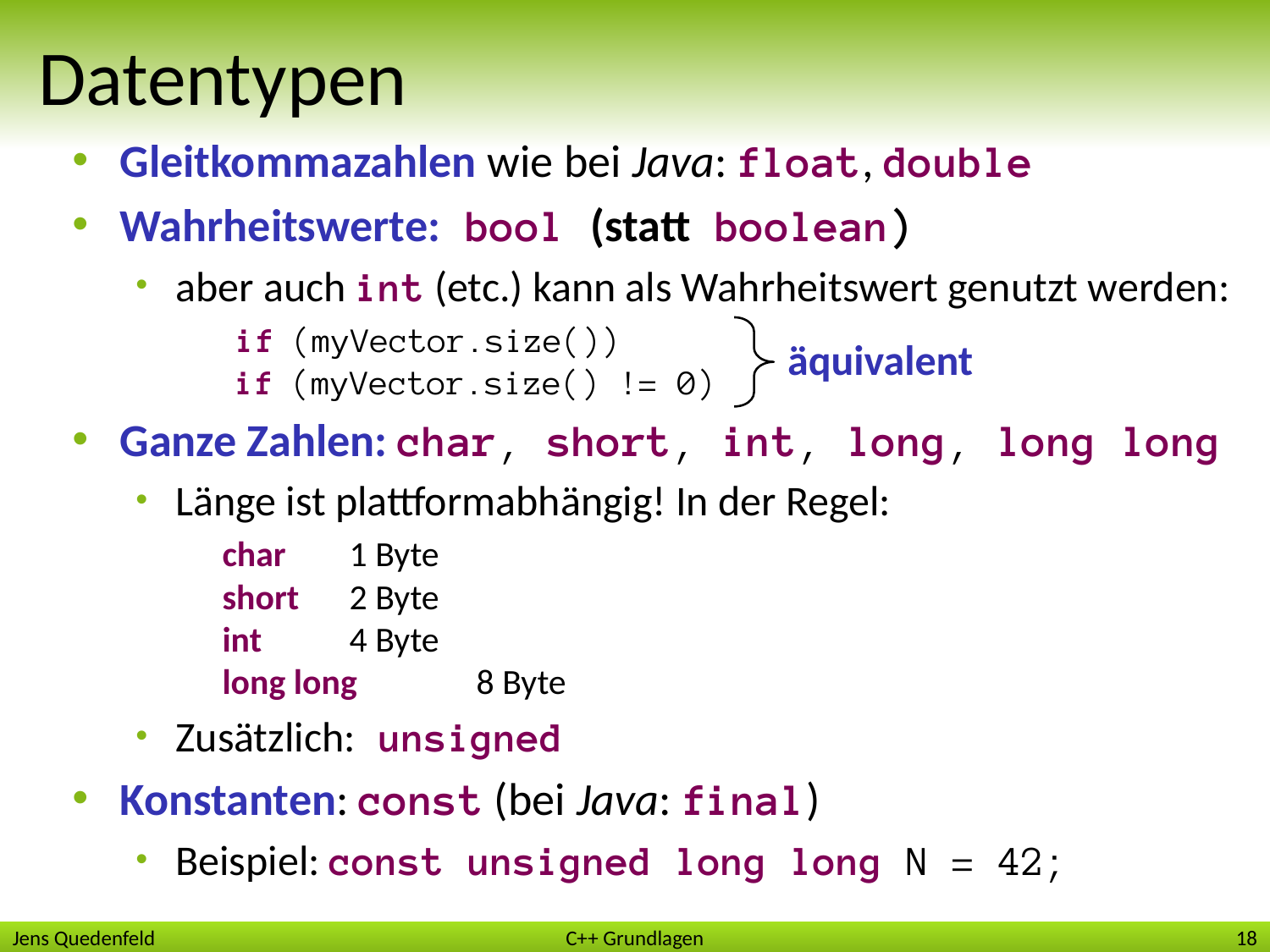

# Datentypen
Gleitkommazahlen wie bei Java: float, double
Wahrheitswerte: bool (statt boolean)
aber auch int (etc.) kann als Wahrheitswert genutzt werden:
if (myVector.size())
if (myVector.size() != 0)
Ganze Zahlen: char, short, int, long, long long
Länge ist plattformabhängig! In der Regel:
char	1 Byte
short	2 Byte
int	4 Byte
long long	8 Byte
Zusätzlich: unsigned
Konstanten: const (bei Java: final)
Beispiel: const unsigned long long N = 42;

äquivalent